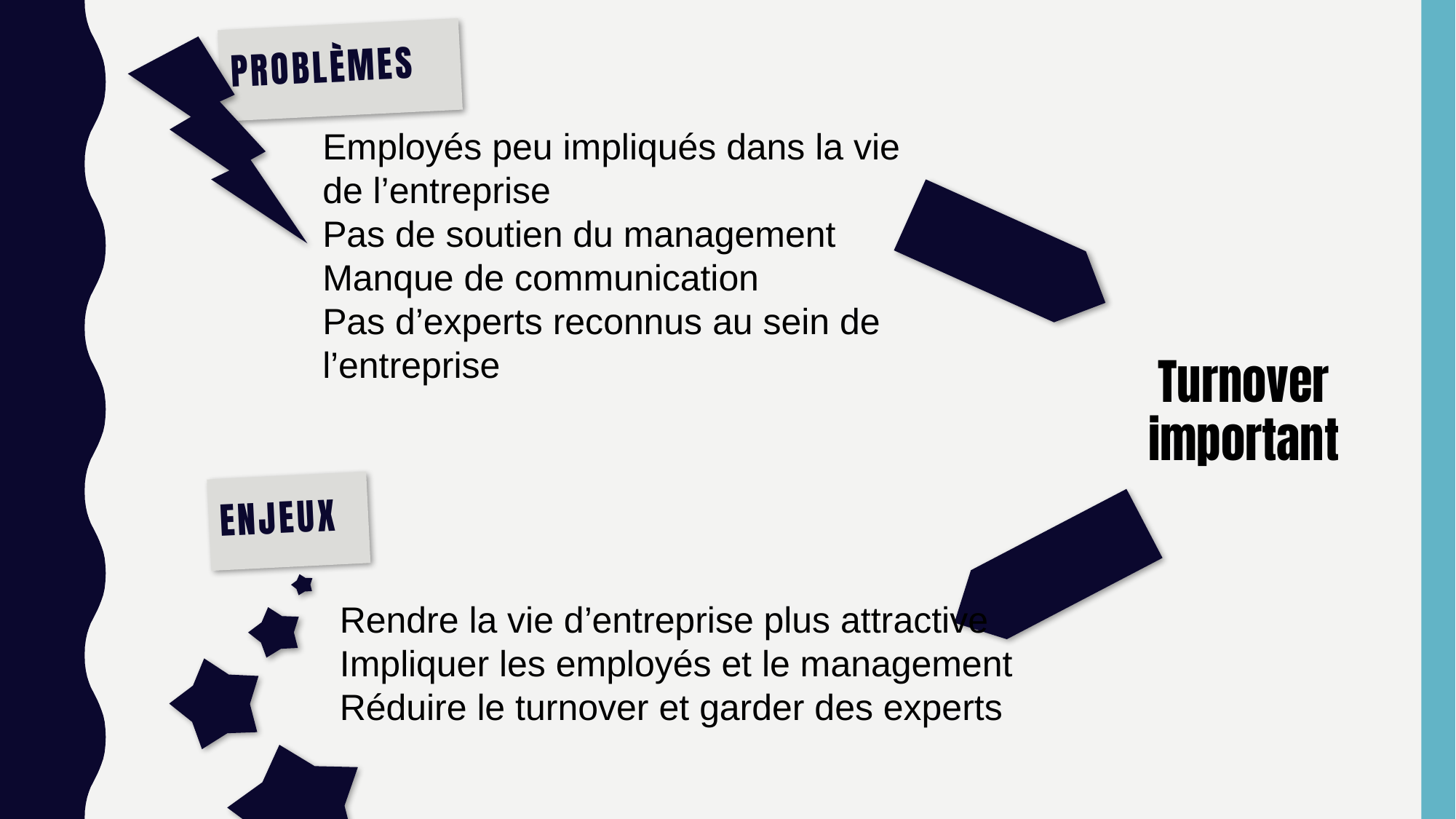

# ProblèmEs

Employés peu impliqués dans la vie de l’entreprise
Pas de soutien du management
Manque de communication
Pas d’experts reconnus au sein de l’entreprise

Turnover important
Enjeux

Rendre la vie d’entreprise plus attractive
Impliquer les employés et le management
Réduire le turnover et garder des experts